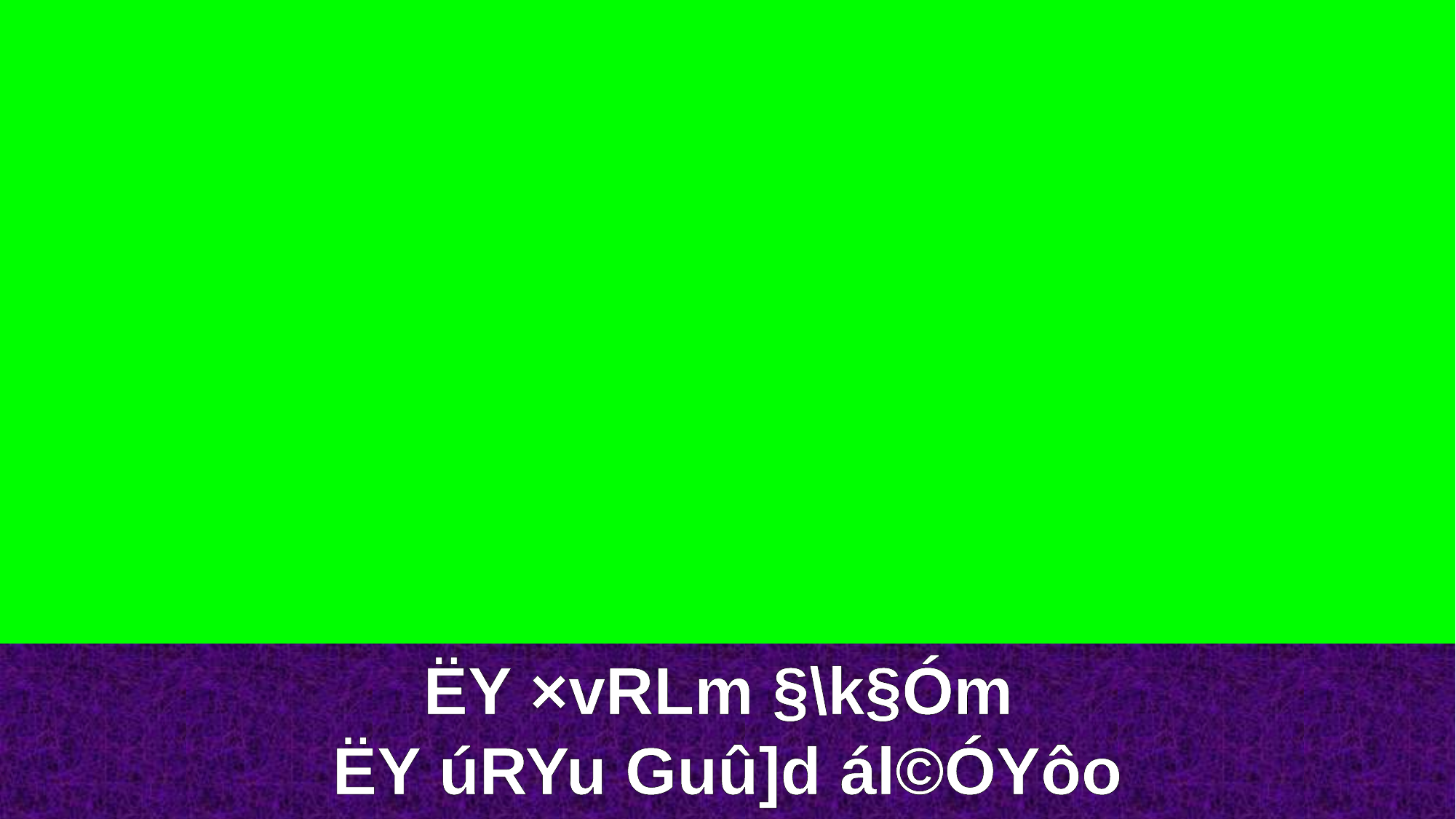

ËY ×vRLm §\k§Óm
ËY úRYu Guû]d ál©ÓYôo